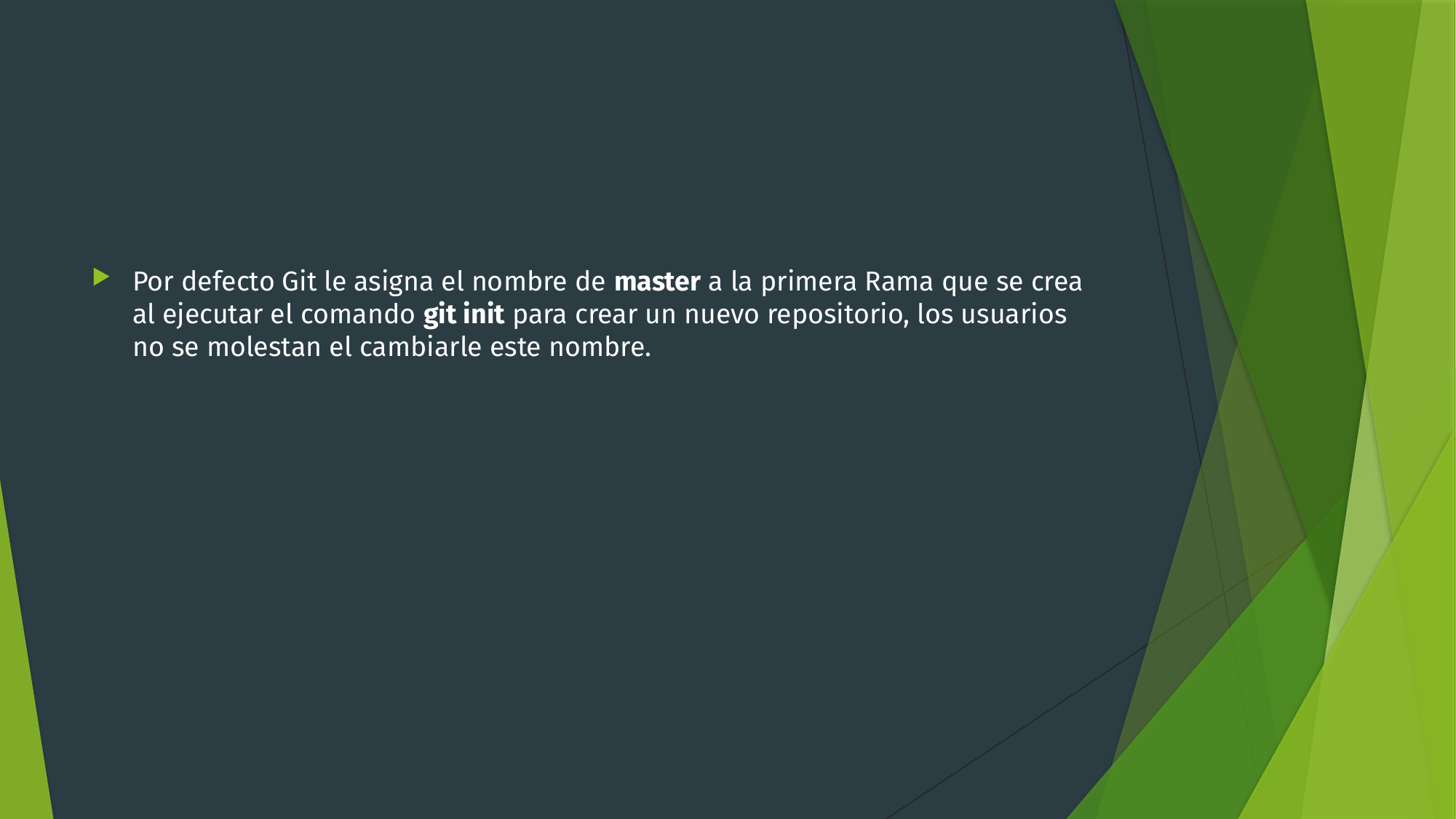

#
Por defecto Git le asigna el nombre de master a la primera Rama que se crea al ejecutar el comando git init para crear un nuevo repositorio, los usuarios no se molestan el cambiarle este nombre.